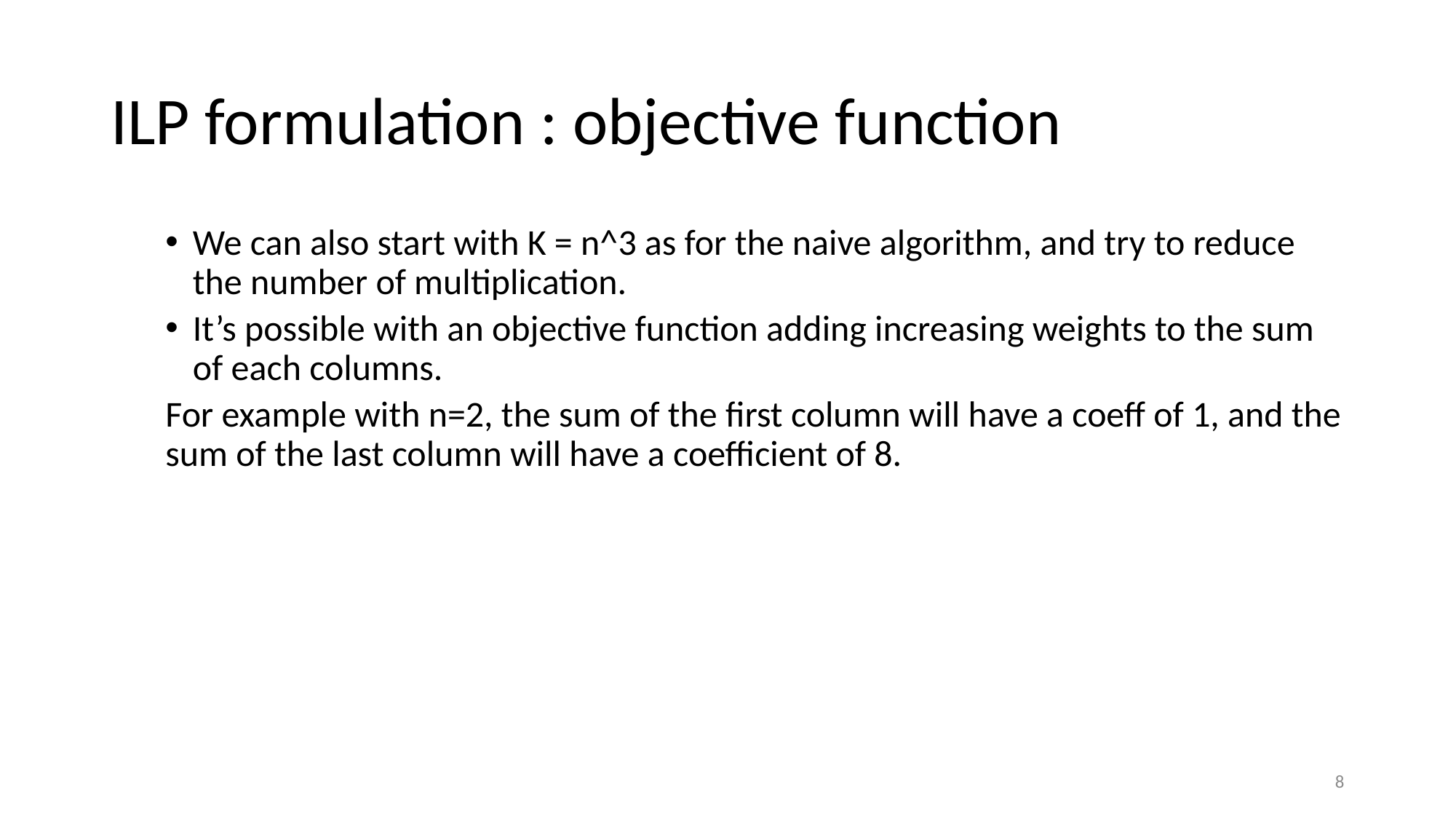

# ILP formulation : objective function
We can also start with K = n^3 as for the naive algorithm, and try to reduce the number of multiplication.
It’s possible with an objective function adding increasing weights to the sum of each columns.
For example with n=2, the sum of the first column will have a coeff of 1, and the sum of the last column will have a coefficient of 8.
8